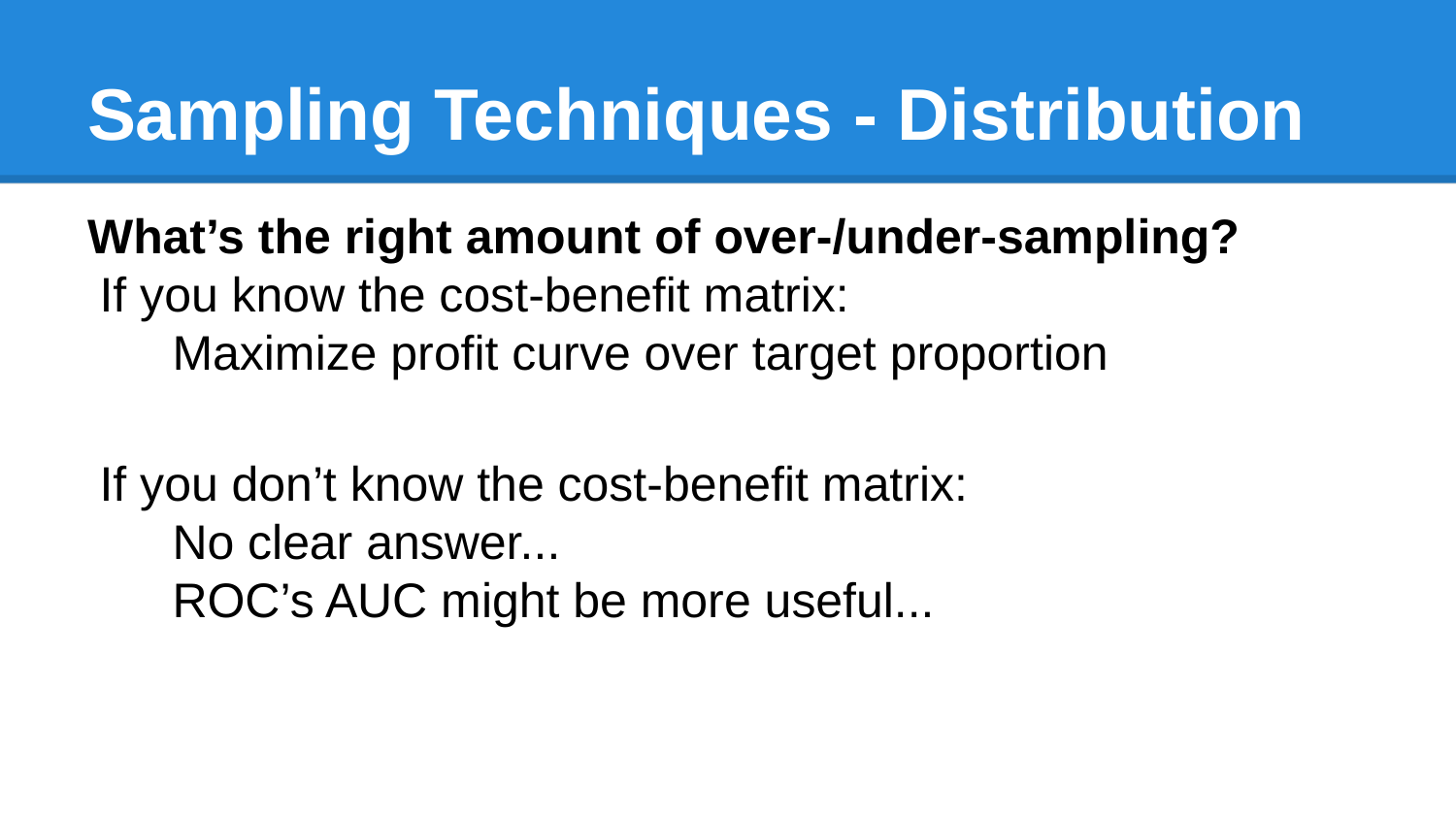

# Sampling Techniques - Distribution
What’s the right amount of over-/under-sampling?
If you know the cost-benefit matrix:
Maximize profit curve over target proportion

If you don’t know the cost-benefit matrix:
No clear answer...
ROC’s AUC might be more useful...